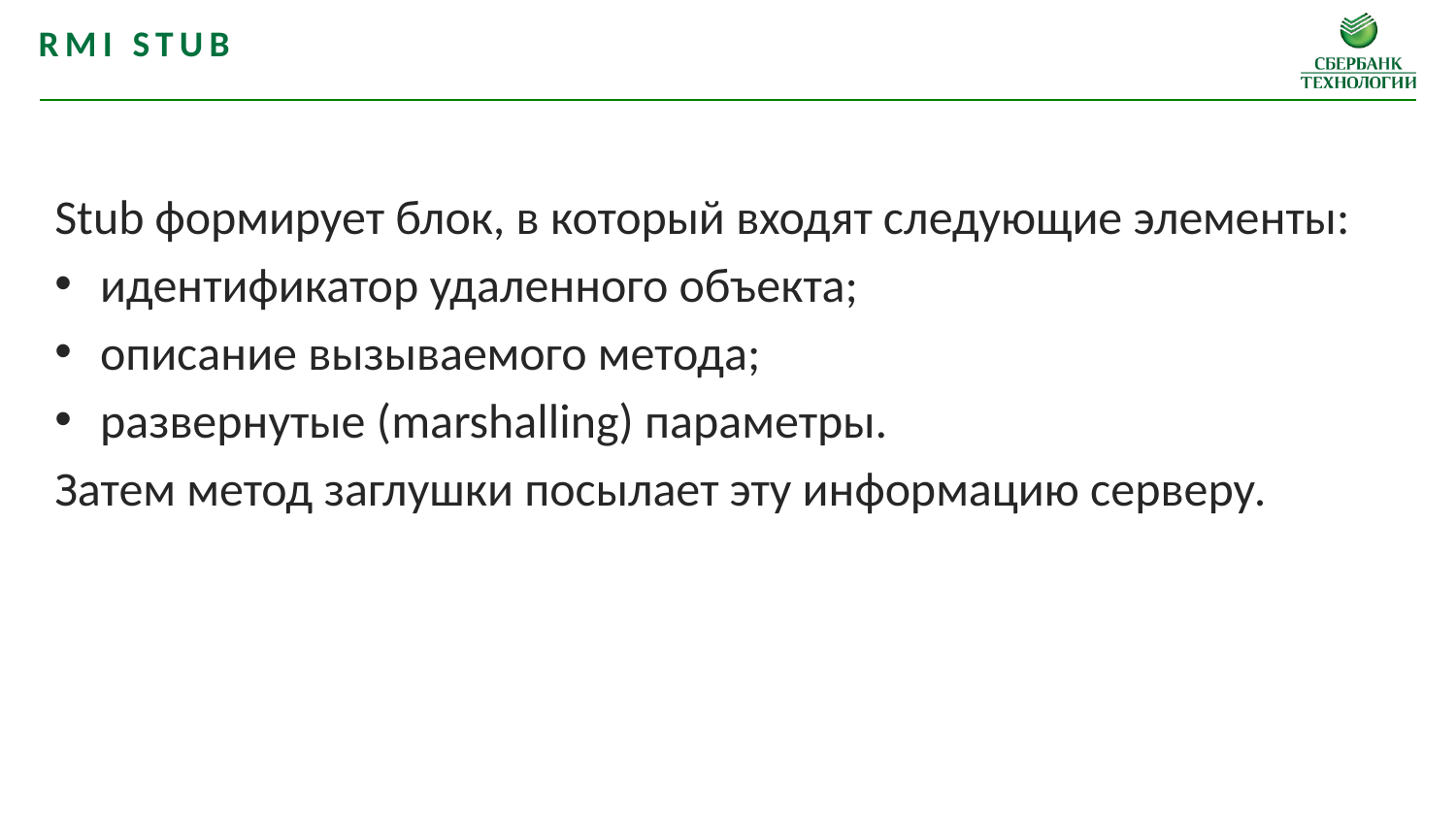

RMI STUB
Stub формирует блок, в который входят следующие элементы:
идентификатор удаленного объекта;
описание вызываемого метода;
развернутые (marshalling) параметры.
Затем метод заглушки посылает эту информацию серверу.